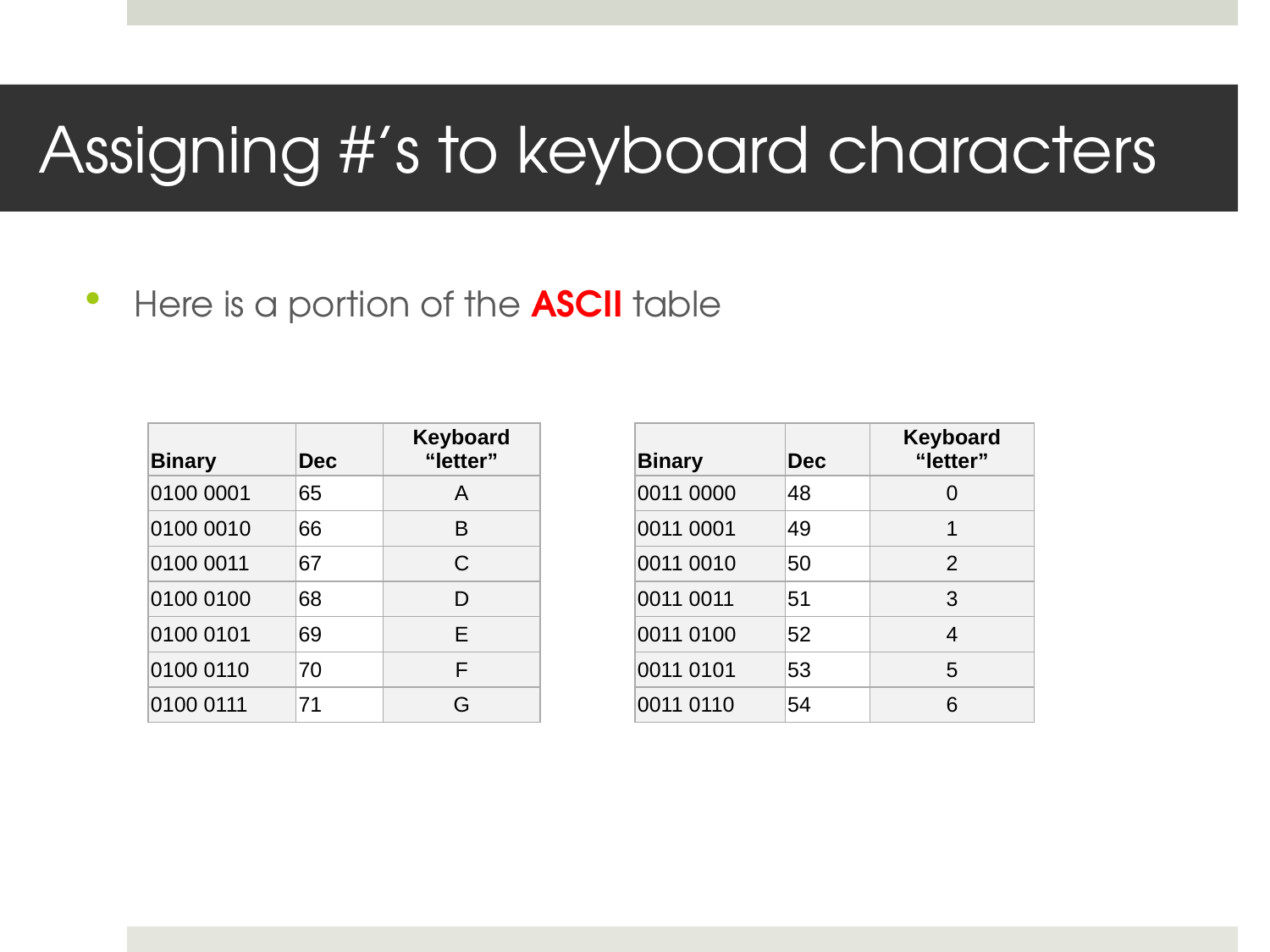

# Assigning #’s to keyboard characters
Here is a portion of the ASCII table
| Binary | Dec | Keyboard “letter” |
| --- | --- | --- |
| 0100 0001 | 65 | A |
| 0100 0010 | 66 | B |
| 0100 0011 | 67 | C |
| 0100 0100 | 68 | D |
| 0100 0101 | 69 | E |
| 0100 0110 | 70 | F |
| 0100 0111 | 71 | G |
| Binary | Dec | Keyboard “letter” |
| --- | --- | --- |
| 0011 0000 | 48 | 0 |
| 0011 0001 | 49 | 1 |
| 0011 0010 | 50 | 2 |
| 0011 0011 | 51 | 3 |
| 0011 0100 | 52 | 4 |
| 0011 0101 | 53 | 5 |
| 0011 0110 | 54 | 6 |